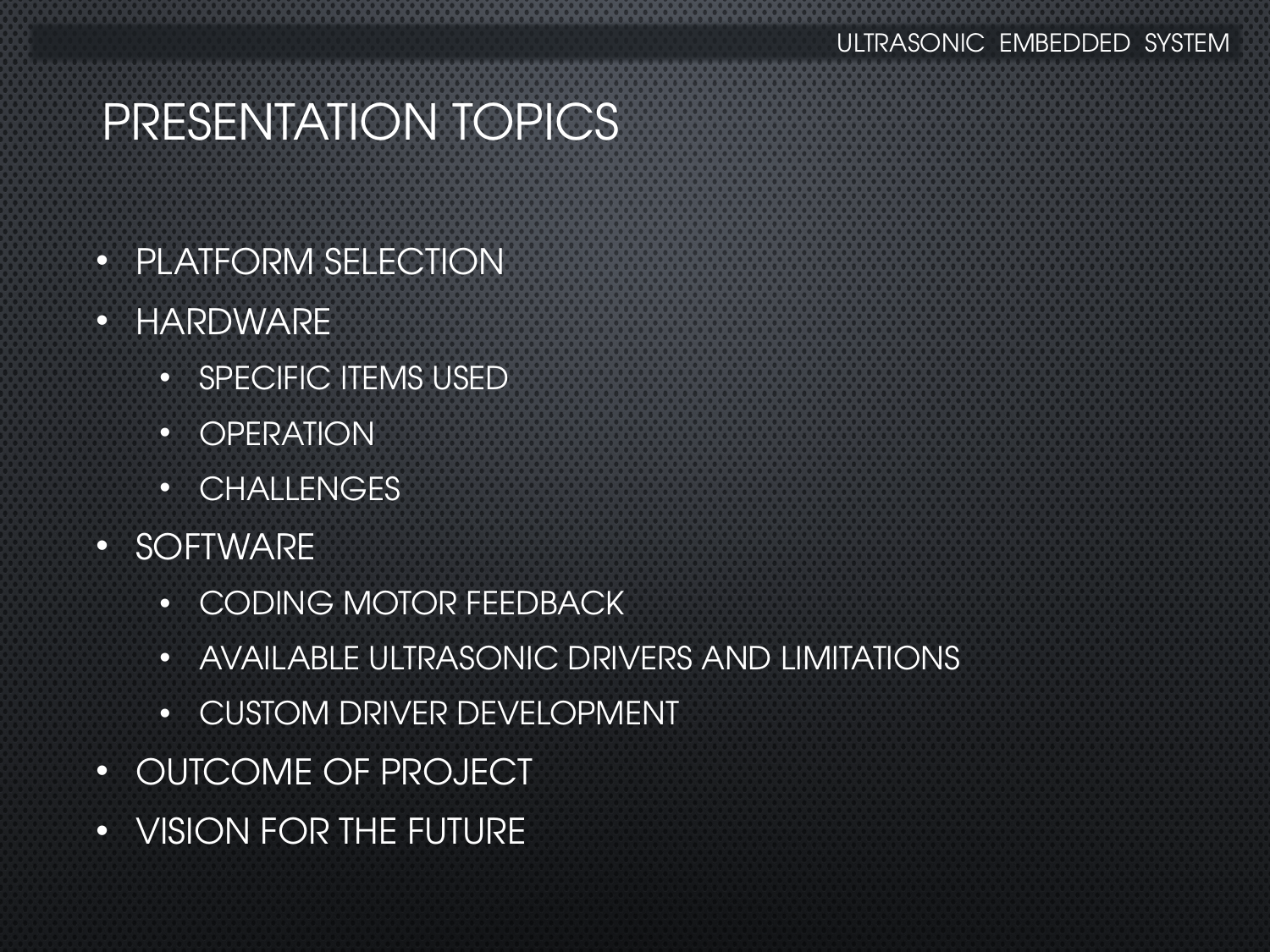

Ultrasonic  Embedded  system
Presentation Topics
Platform Selection
Hardware
Specific Items Used
Operation
Challenges
Software
Coding motor feedback
Available Ultrasonic Drivers and Limitations
Custom Driver Development
Outcome of project
Vision for the future